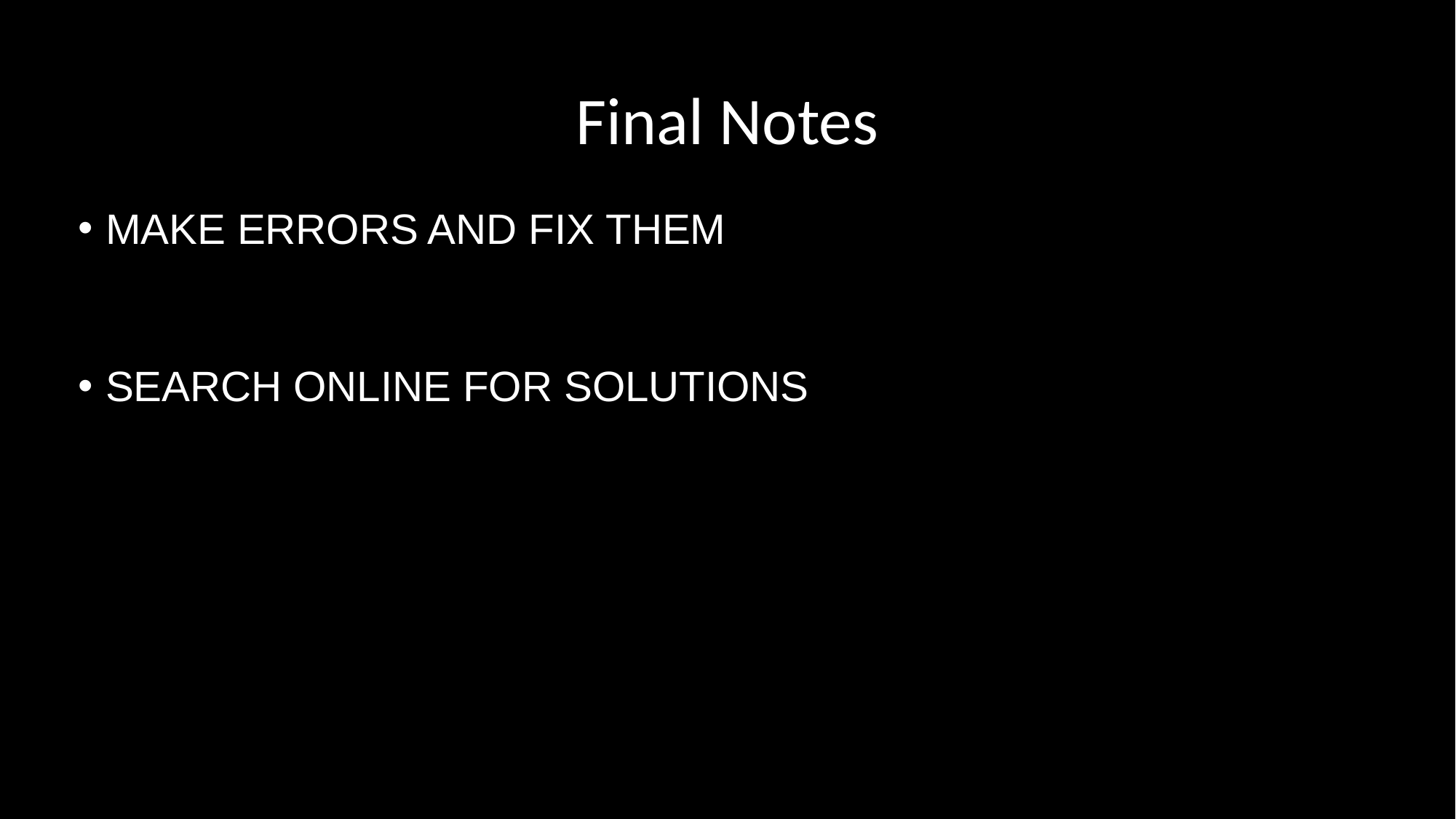

# Final Notes
MAKE ERRORS AND FIX THEM
SEARCH ONLINE FOR SOLUTIONS